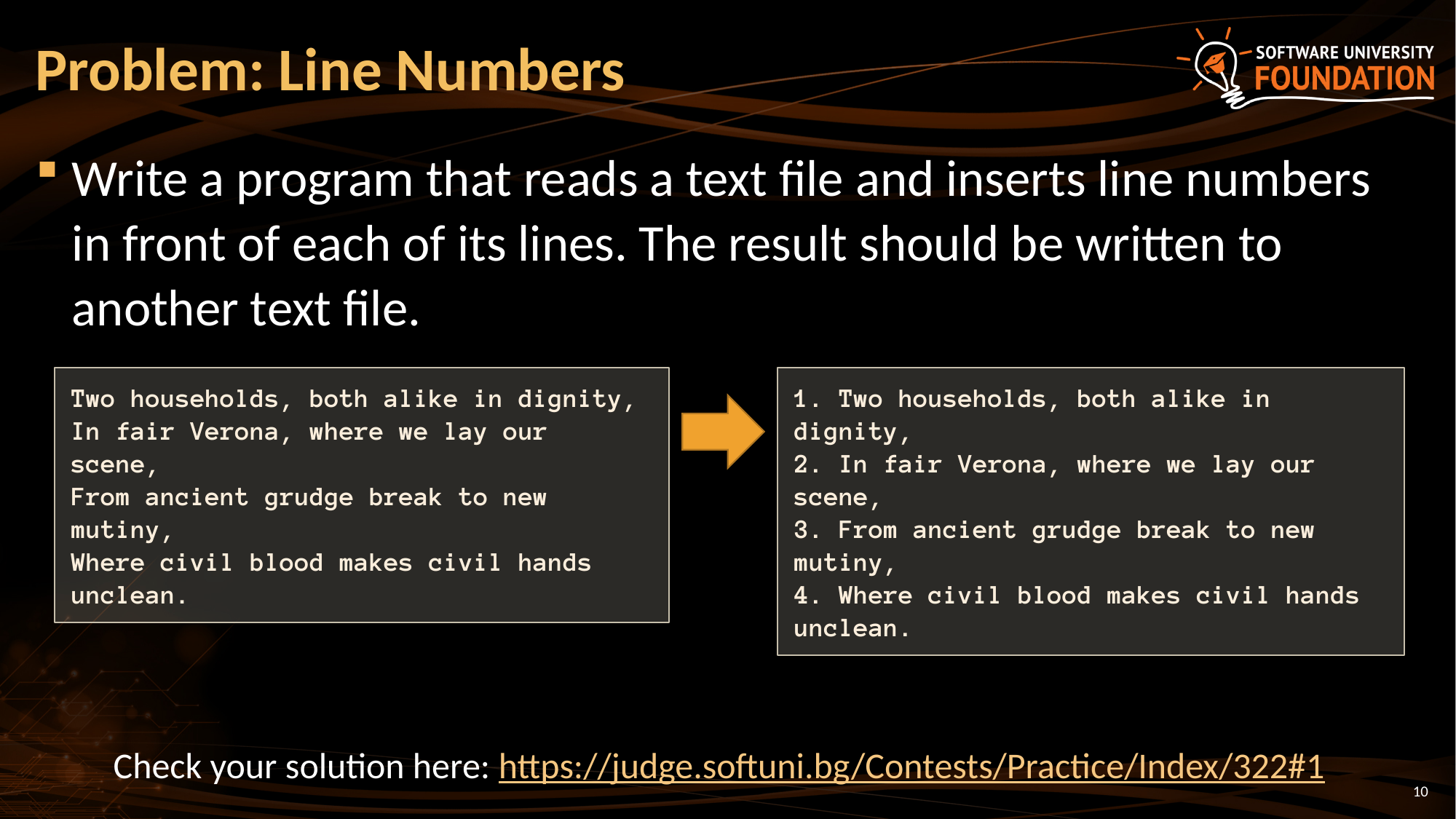

# Problem: Line Numbers
Write a program that reads a text file and inserts line numbers in front of each of its lines. The result should be written to another text file.
1. Two households, both alike in dignity,
2. In fair Verona, where we lay our scene,
3. From ancient grudge break to new mutiny,
4. Where civil blood makes civil hands unclean.
Two households, both alike in dignity,
In fair Verona, where we lay our scene,
From ancient grudge break to new mutiny,
Where civil blood makes civil hands unclean.

Check your solution here: https://judge.softuni.bg/Contests/Practice/Index/322#1
10